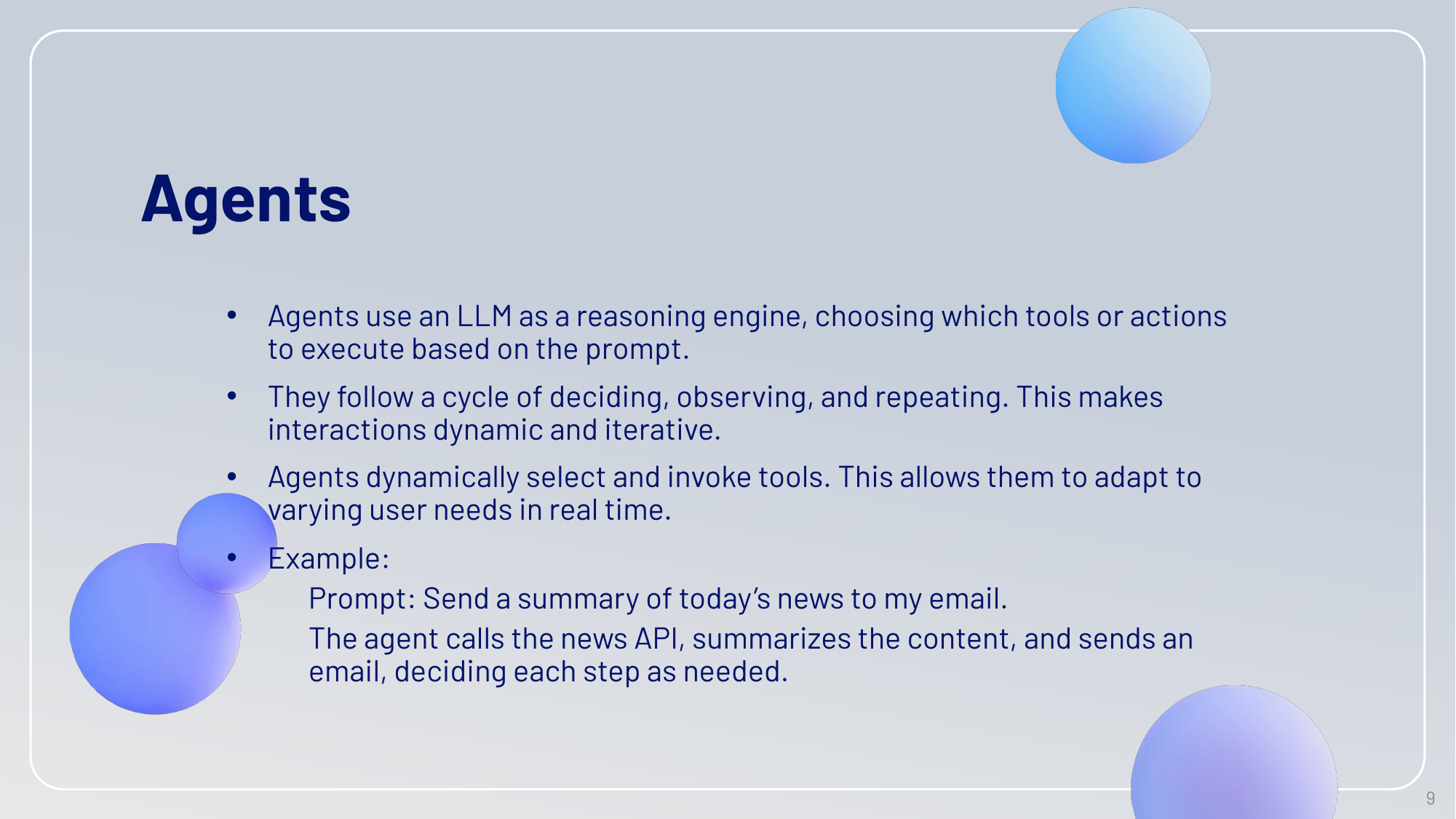

# Agents
Agents use an LLM as a reasoning engine, choosing which tools or actions to execute based on the prompt.
They follow a cycle of deciding, observing, and repeating. This makes interactions dynamic and iterative.
Agents dynamically select and invoke tools. This allows them to adapt to varying user needs in real time.
Example:
Prompt: Send a summary of today’s news to my email.
The agent calls the news API, summarizes the content, and sends an email, deciding each step as needed.
9